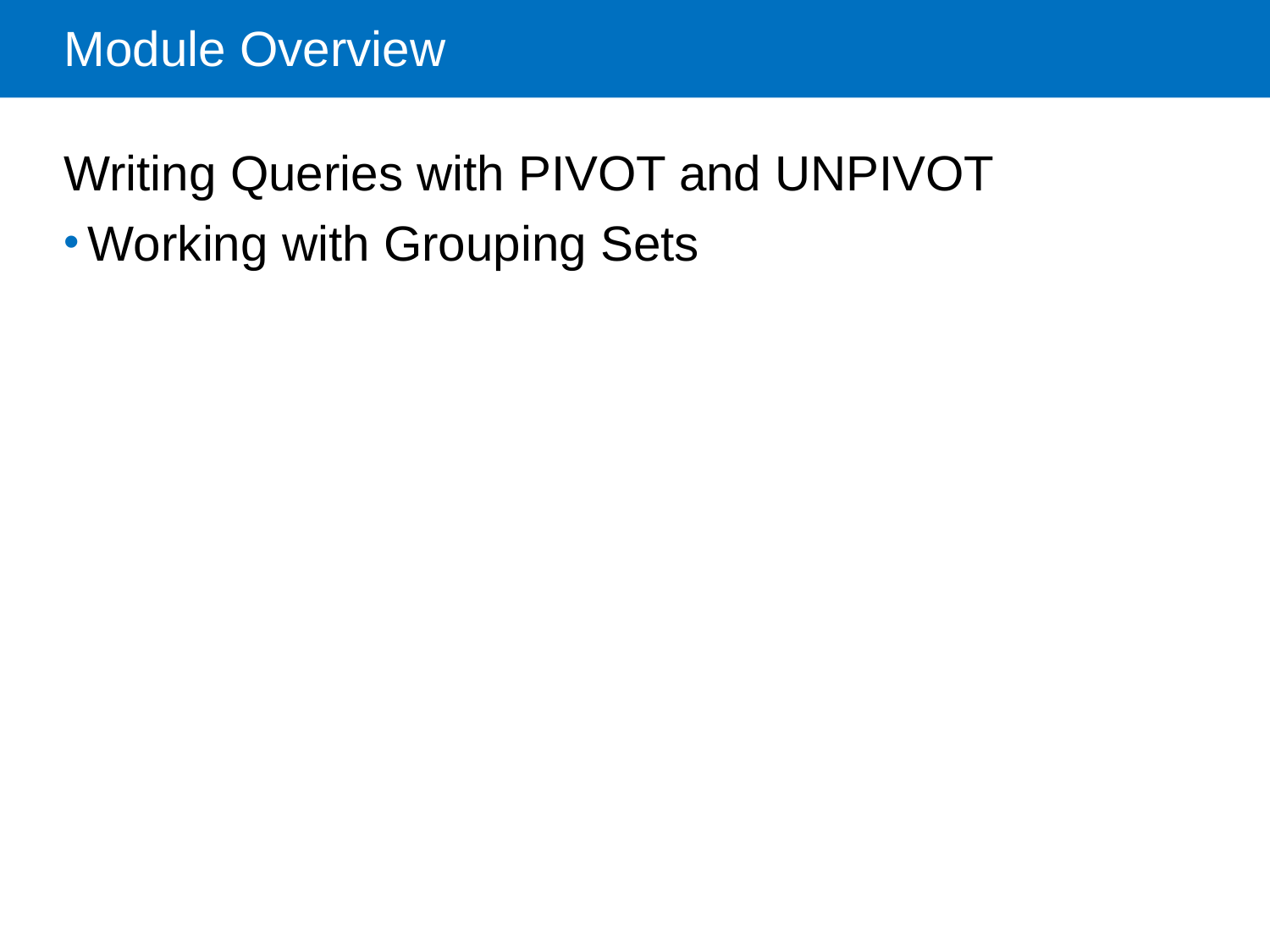

# Module Overview
Writing Queries with PIVOT and UNPIVOT
Working with Grouping Sets